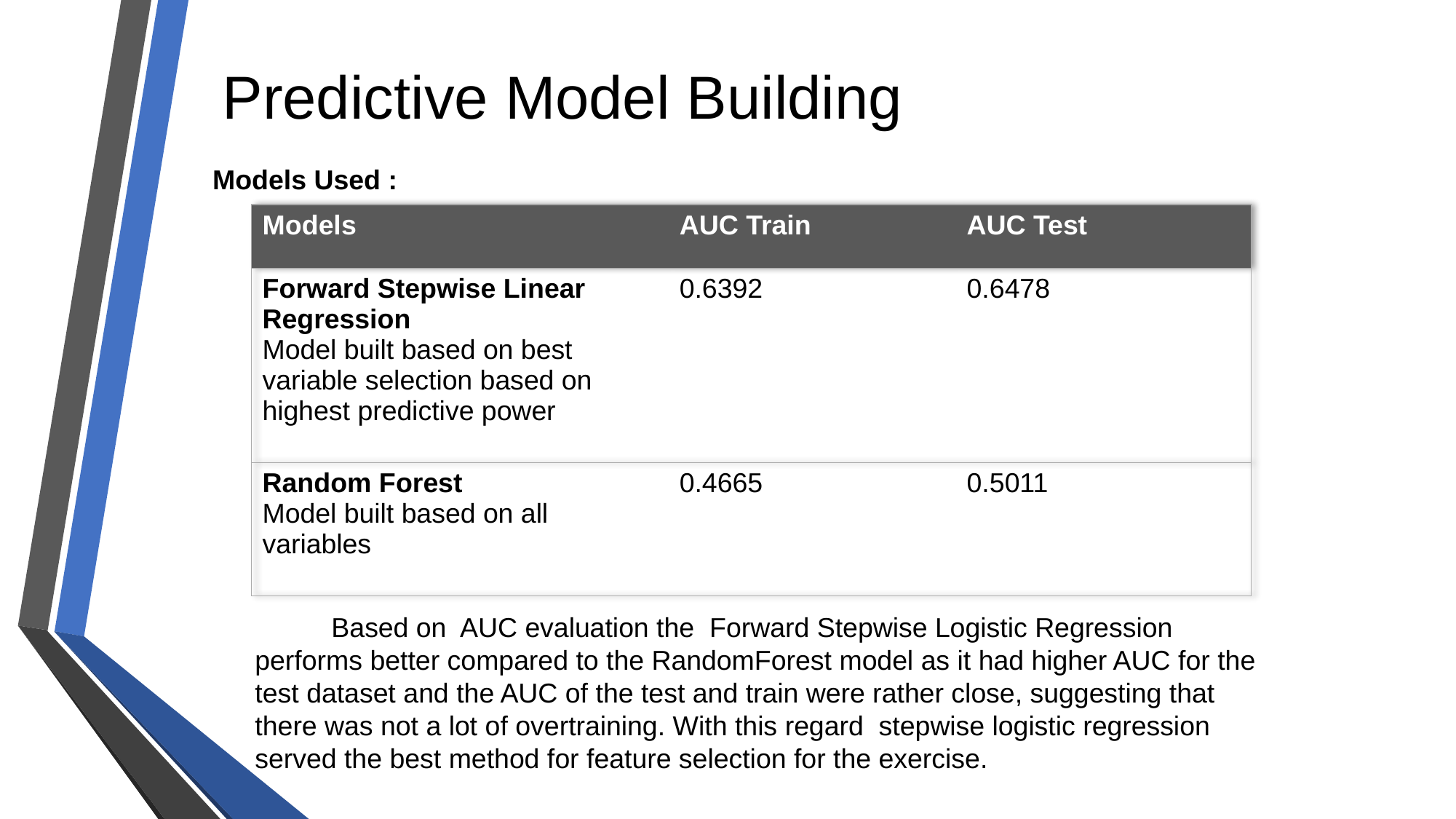

Predictive Model Building
Models Used :
| Models | AUC Train | AUC Test |
| --- | --- | --- |
| Forward Stepwise Linear Regression Model built based on best variable selection based on highest predictive power | 0.6392 | 0.6478 |
| Random Forest Model built based on all variables | 0.4665 | 0.5011 |
          Based on  AUC evaluation the  Forward Stepwise Logistic Regression performs better compared to the RandomForest model as it had higher AUC for the test dataset and the AUC of the test and train were rather close, suggesting that there was not a lot of overtraining. With this regard  stepwise logistic regression served the best method for feature selection for the exercise.